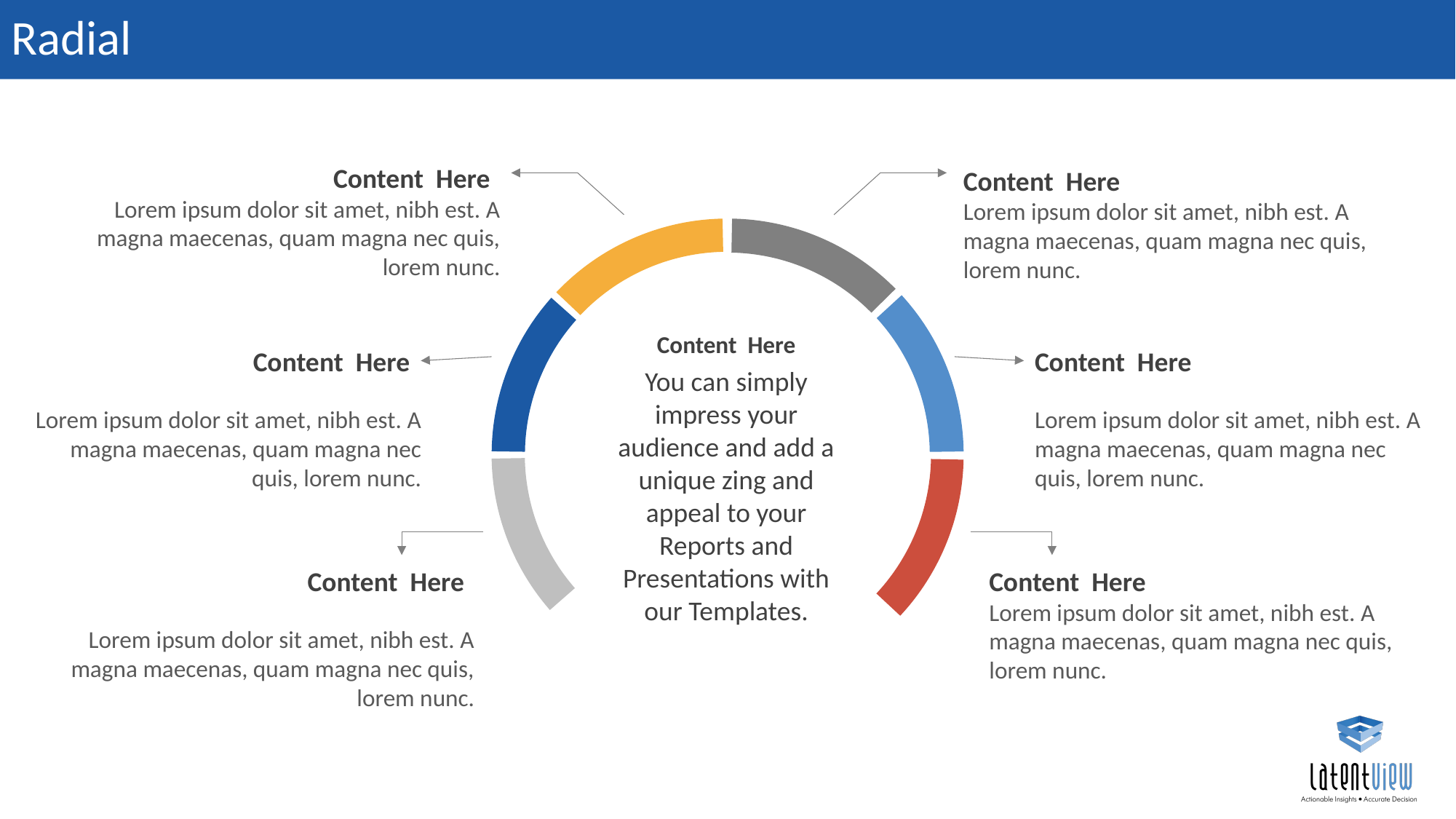

# Radial
Content  Here
Content  Here

Lorem ipsum dolor sit amet, nibh est. A magna maecenas, quam magna nec quis, lorem nunc.
Lorem ipsum dolor sit amet, nibh est. A magna maecenas, quam magna nec quis, lorem nunc.

Content  Here
You can simply impress your audience and add a unique zing and appeal to your Reports and Presentations with our Templates.
Content  Here
Content  Here
Lorem ipsum dolor sit amet, nibh est. A magna maecenas, quam magna nec quis, lorem nunc.
Lorem ipsum dolor sit amet, nibh est. A magna maecenas, quam magna nec quis, lorem nunc.

Content  Here
Content  Here
Lorem ipsum dolor sit amet, nibh est. A magna maecenas, quam magna nec quis, lorem nunc.
Lorem ipsum dolor sit amet, nibh est. A magna maecenas, quam magna nec quis, lorem nunc.